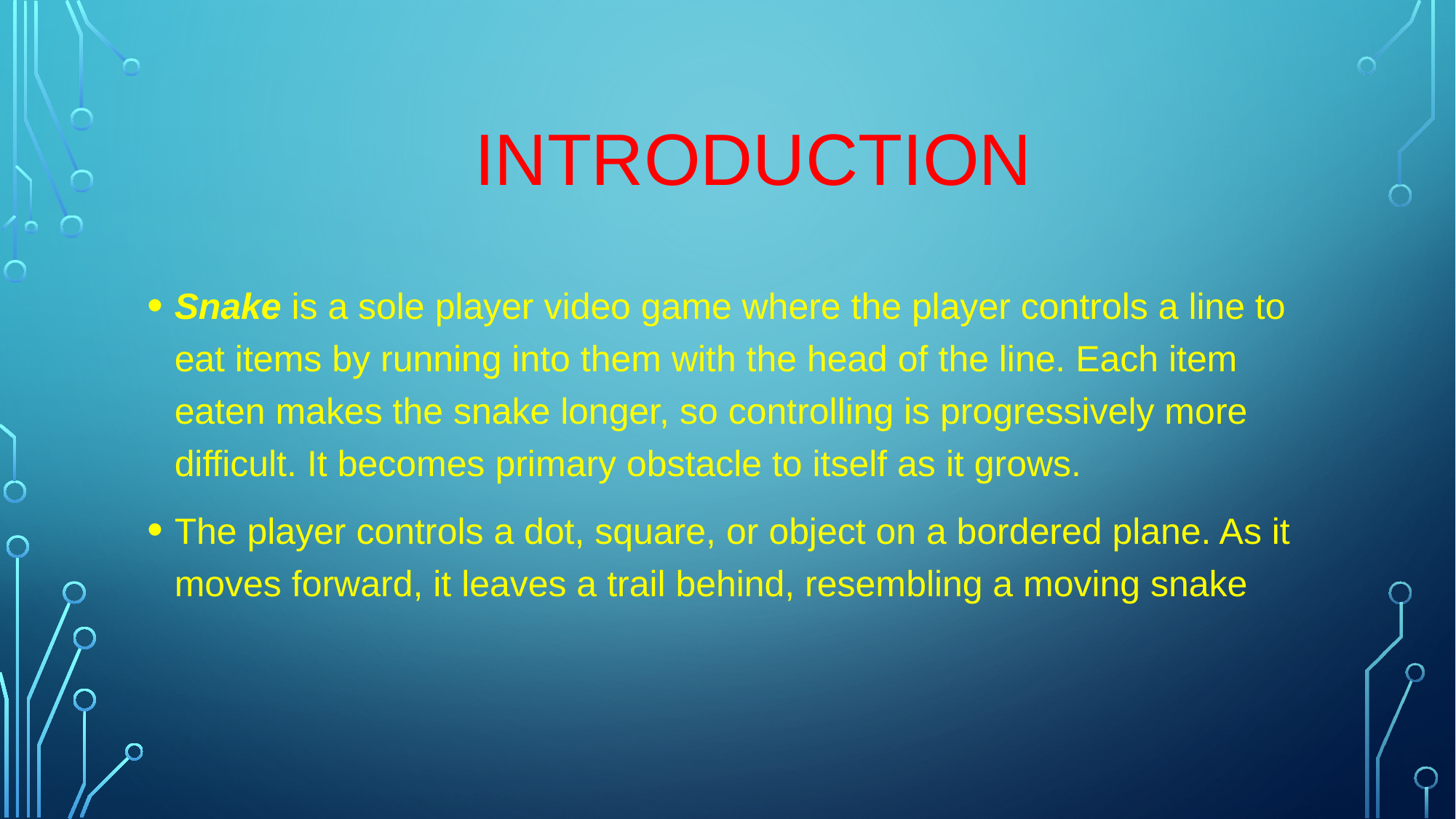

# Introduction
Snake is a sole player video game where the player controls a line to eat items by running into them with the head of the line. Each item eaten makes the snake longer, so controlling is progressively more difficult. It becomes primary obstacle to itself as it grows.
The player controls a dot, square, or object on a bordered plane. As it moves forward, it leaves a trail behind, resembling a moving snake